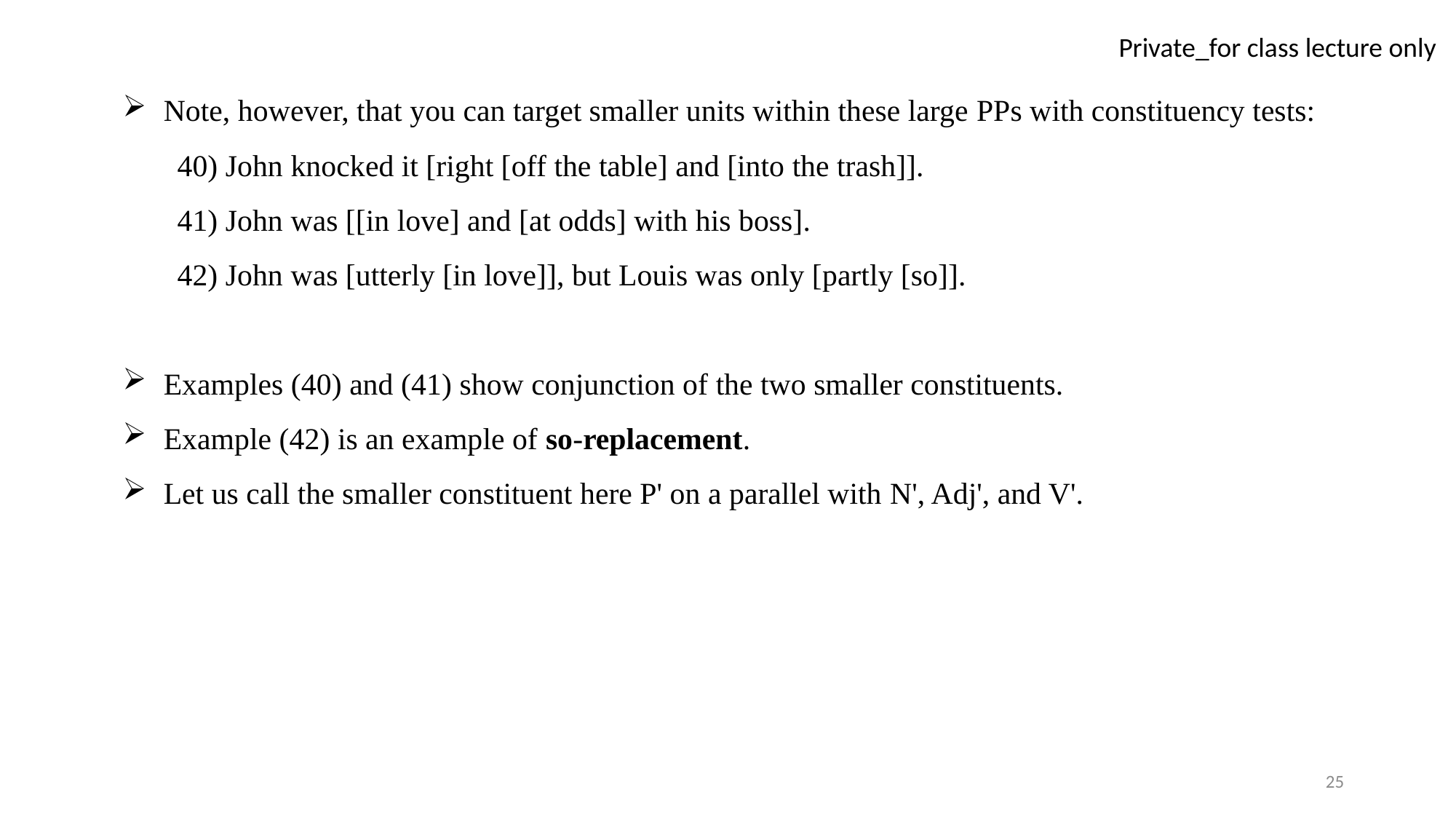

Note, however, that you can target smaller units within these large PPs with constituency tests:
40) John knocked it [right [off the table] and [into the trash]].
41) John was [[in love] and [at odds] with his boss].
42) John was [utterly [in love]], but Louis was only [partly [so]].

Examples (40) and (41) show conjunction of the two smaller constituents.
Example (42) is an example of so-replacement.
Let us call the smaller constituent here P' on a parallel with N', Adj', and V'.

25